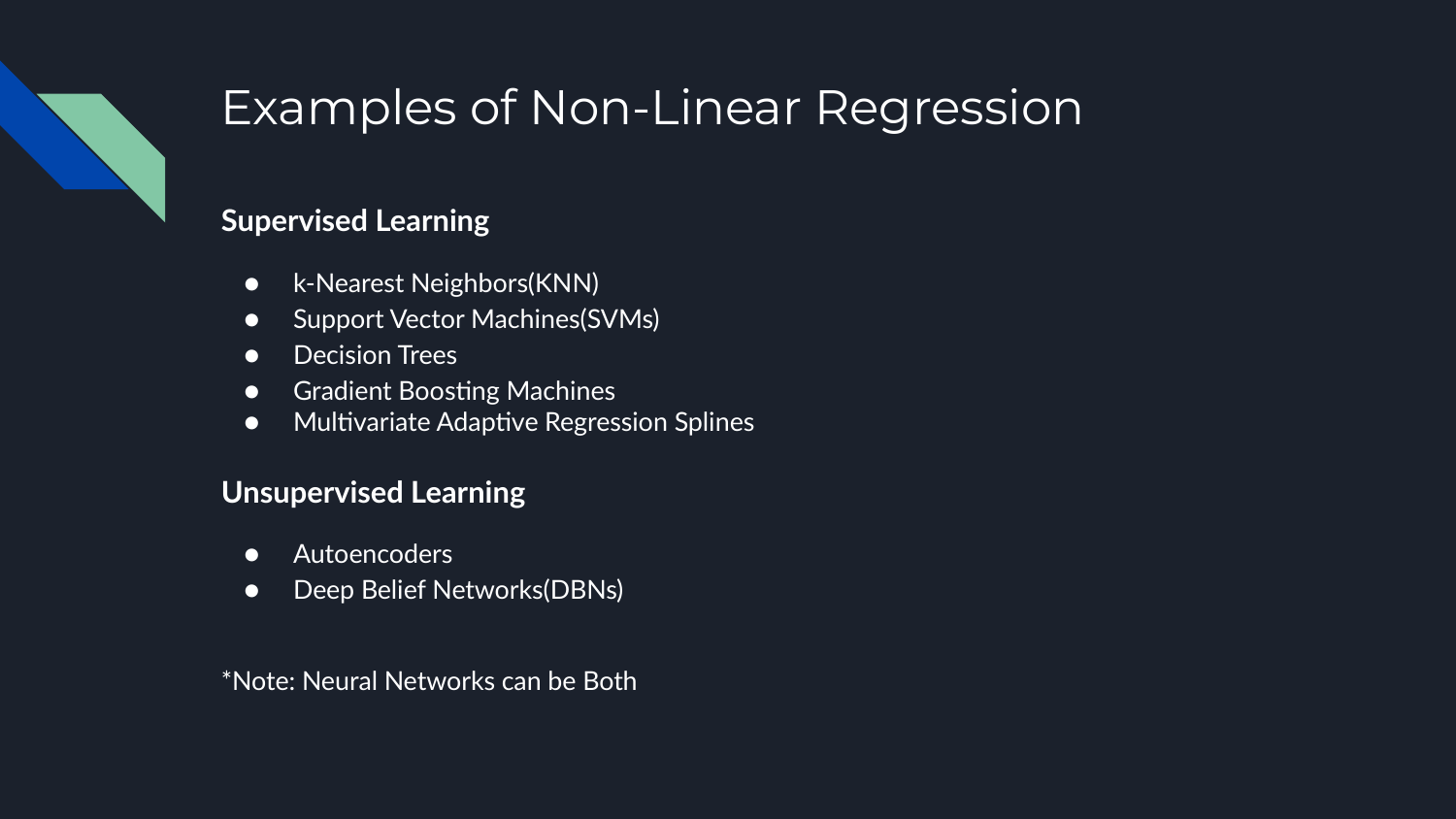

# Examples of Non-Linear Regression
Supervised Learning
k-Nearest Neighbors(KNN)
Support Vector Machines(SVMs)
Decision Trees
Gradient Boosting Machines
Multivariate Adaptive Regression Splines

Unsupervised Learning
Autoencoders
Deep Belief Networks(DBNs)

*Note: Neural Networks can be Both